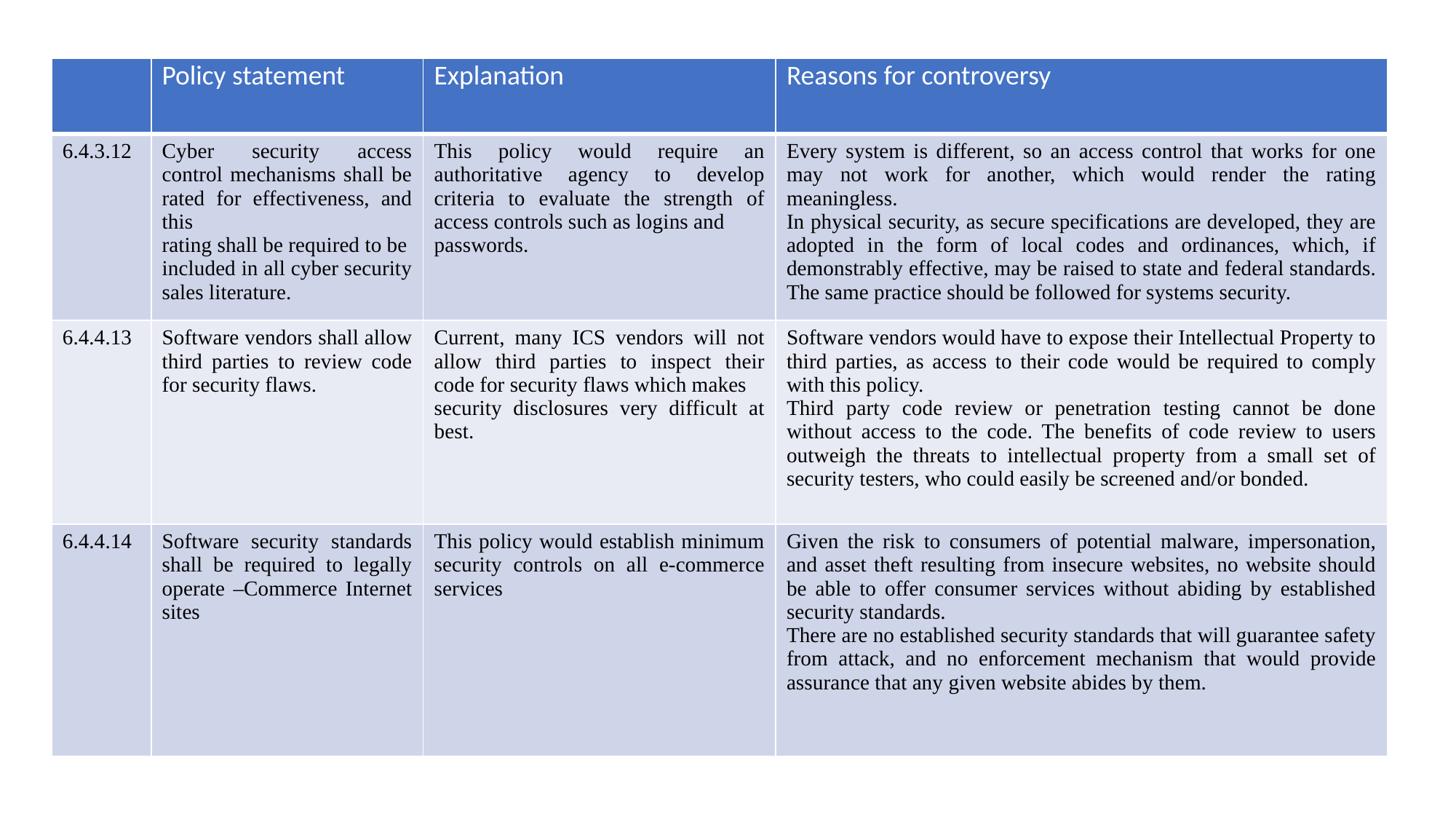

|  | Policy statement | Explanation | Reasons for controversy |
| --- | --- | --- | --- |
| 6.4.3.12 | Cyber security access control mechanisms shall be rated for effectiveness, and this rating shall be required to be included in all cyber security sales literature. | This policy would require an authoritative agency to develop criteria to evaluate the strength of access controls such as logins and passwords. | Every system is different, so an access control that works for one may not work for another, which would render the rating meaningless. In physical security, as secure specifications are developed, they are adopted in the form of local codes and ordinances, which, if demonstrably effective, may be raised to state and federal standards. The same practice should be followed for systems security. |
| 6.4.4.13 | Software vendors shall allow third parties to review code for security flaws. | Current, many ICS vendors will not allow third parties to inspect their code for security flaws which makes security disclosures very difficult at best. | Software vendors would have to expose their Intellectual Property to third parties, as access to their code would be required to comply with this policy. Third party code review or penetration testing cannot be done without access to the code. The benefits of code review to users outweigh the threats to intellectual property from a small set of security testers, who could easily be screened and/or bonded. |
| 6.4.4.14 | Software security standards shall be required to legally operate –Commerce Internet sites | This policy would establish minimum security controls on all e-commerce services | Given the risk to consumers of potential malware, impersonation, and asset theft resulting from insecure websites, no website should be able to offer consumer services without abiding by established security standards. There are no established security standards that will guarantee safety from attack, and no enforcement mechanism that would provide assurance that any given website abides by them. |